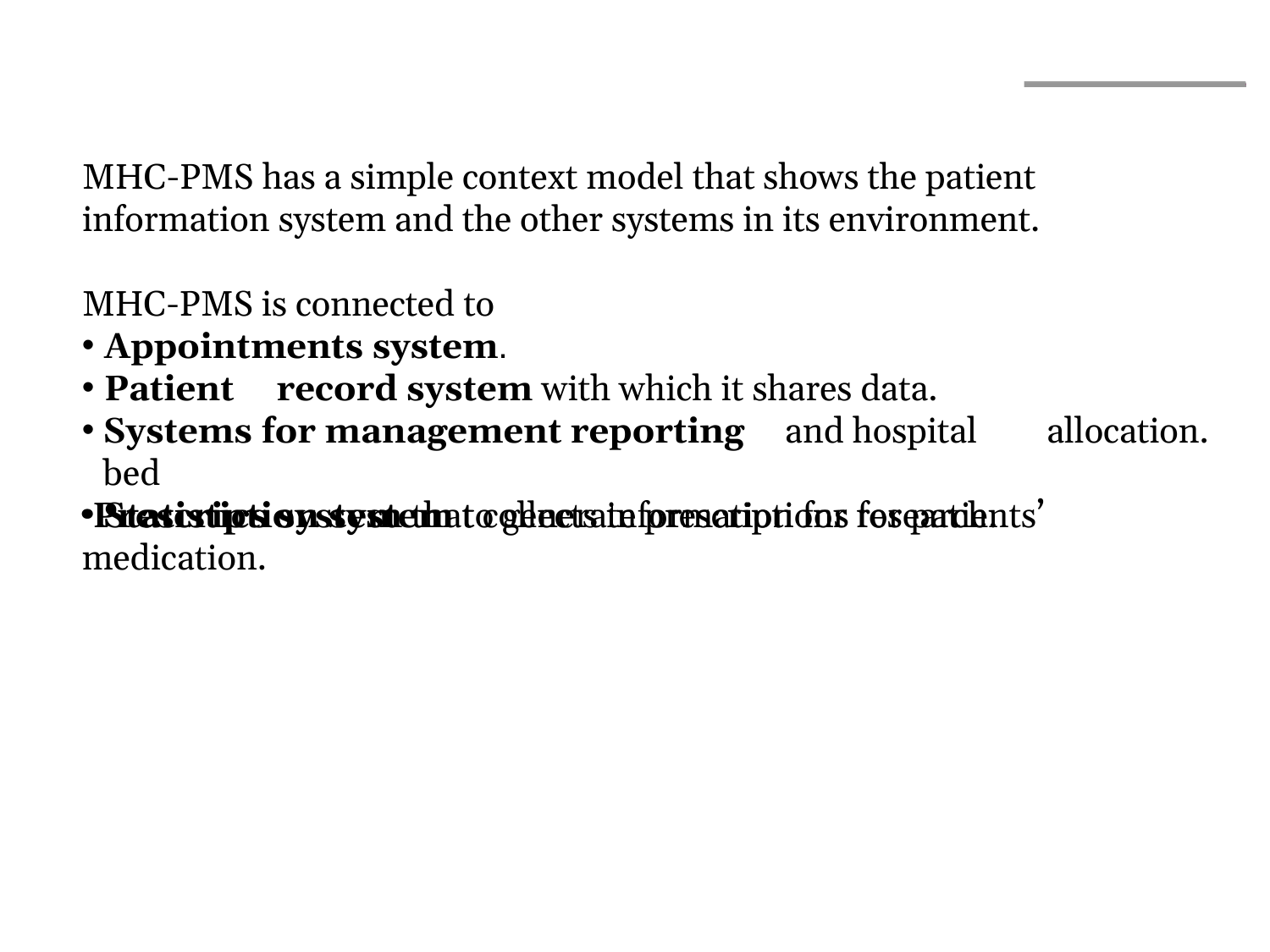

MHC-PMS has a simple context model that shows the patient
information system and the other systems in its environment.
MHC-PMS is connected to
Appointments system.
Patient	record system with which it shares data.
Systems for management reporting	and hospital bed
Statistics system that collects information for research.
allocation.
Prescription system to generate prescriptions for patients’  medication.